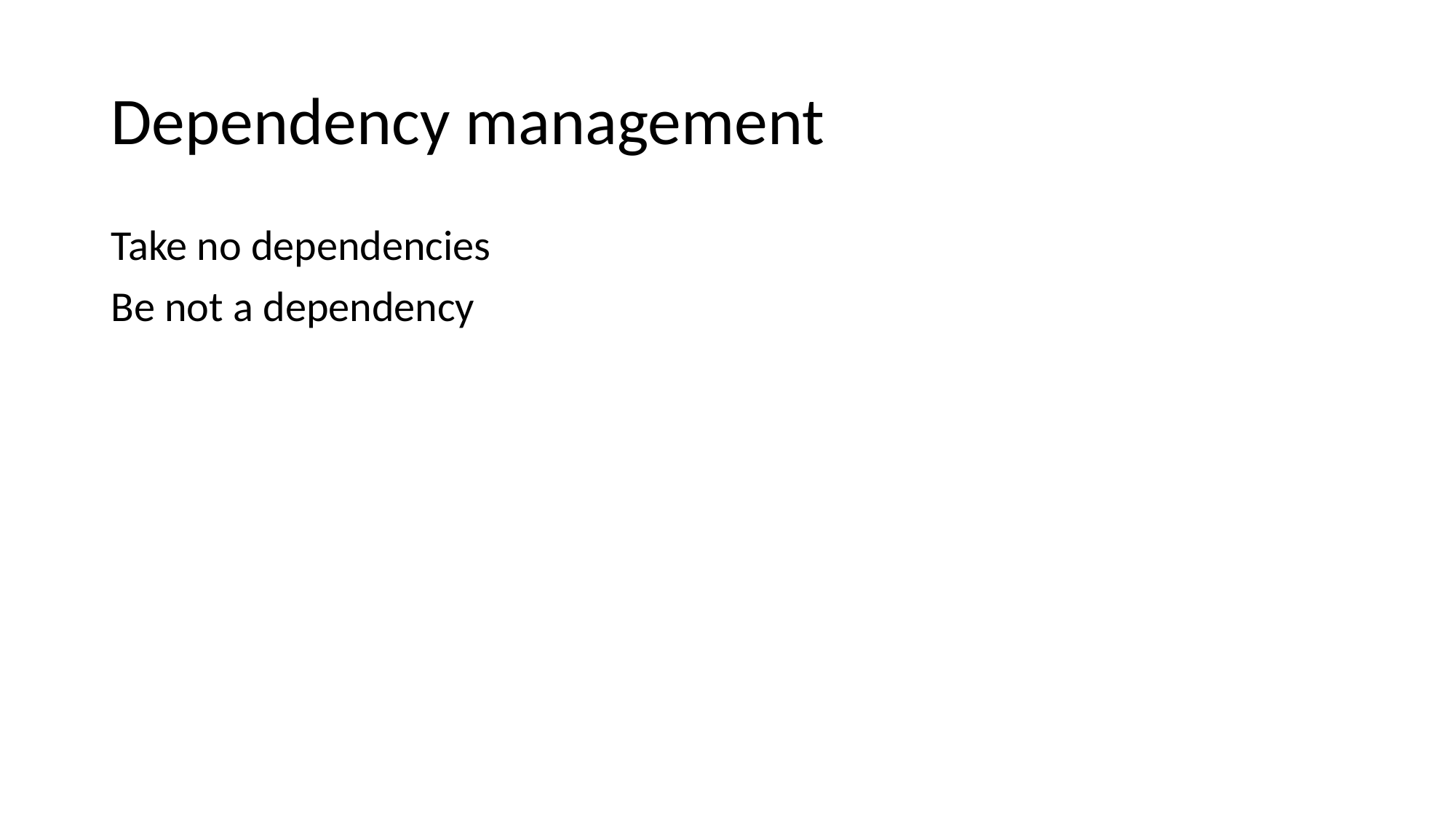

# Dependency management
Take no dependencies
Be not a dependency